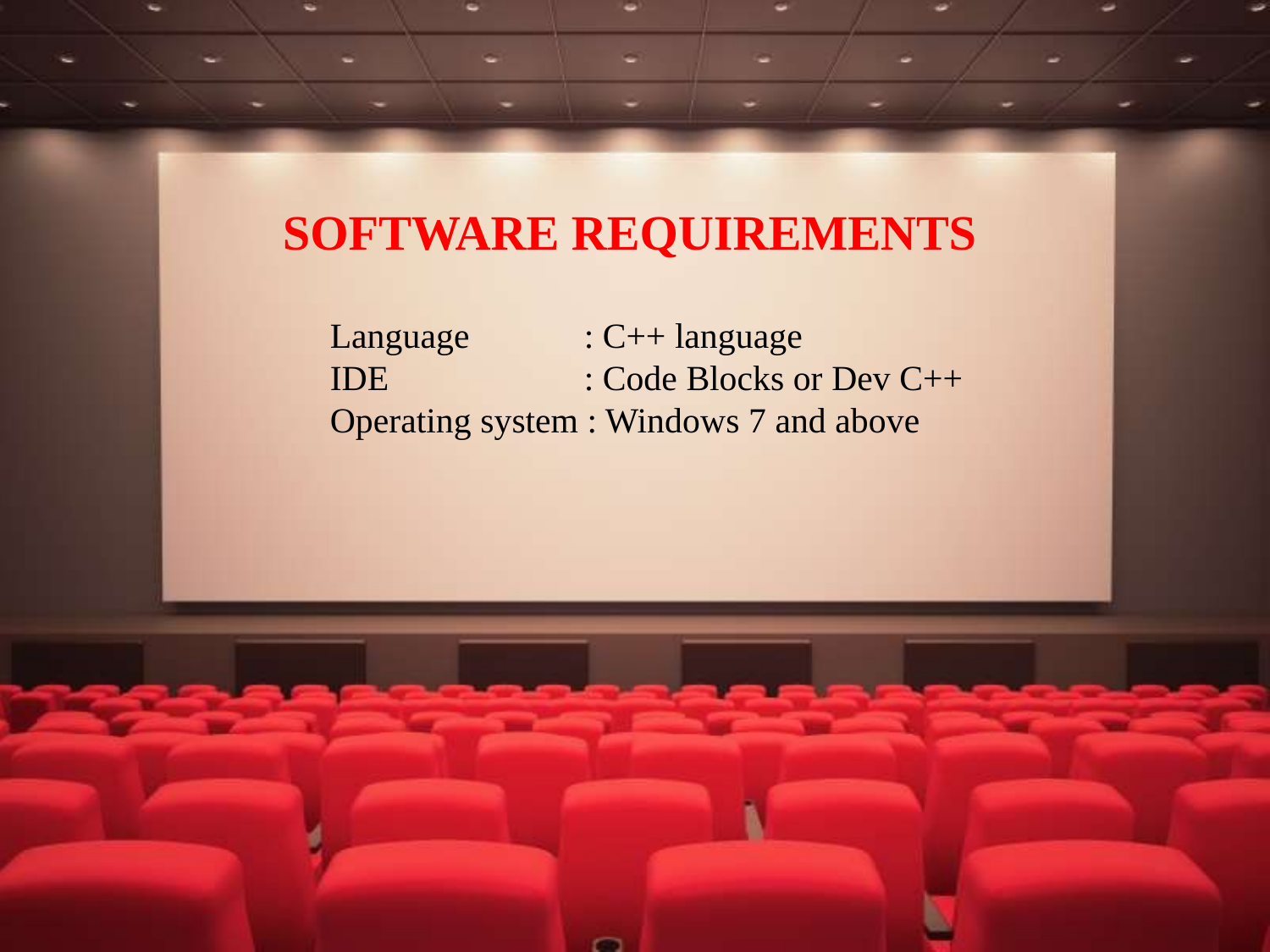

# SOFTWARE REQUIREMENTS
Language 	: C++ language
IDE		: Code Blocks or Dev C++
Operating system : Windows 7 and above